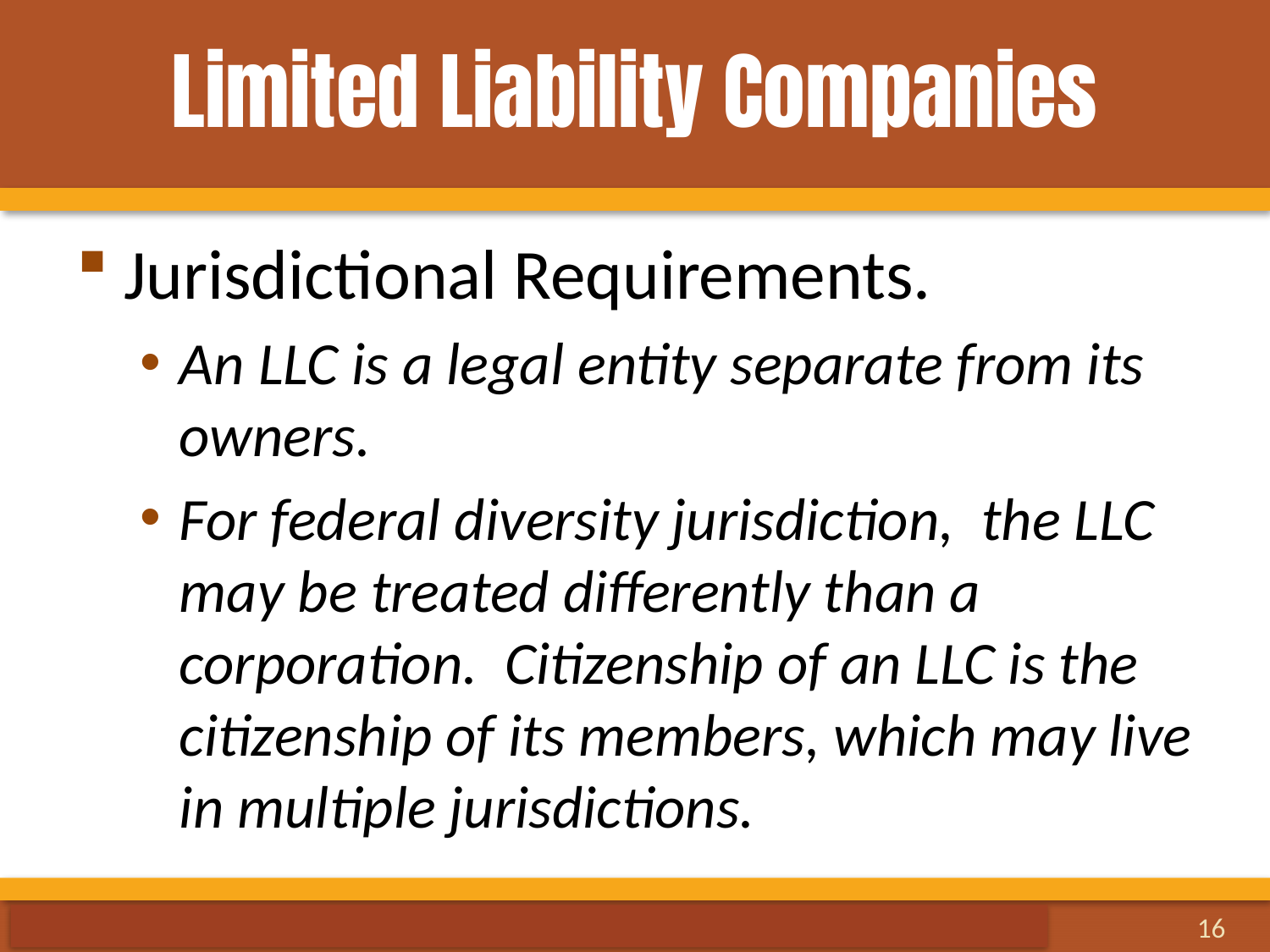

# Limited Liability Companies
Jurisdictional Requirements.
An LLC is a legal entity separate from its owners.
For federal diversity jurisdiction,  the LLC may be treated differently than a corporation.  Citizenship of an LLC is the citizenship of its members, which may live in multiple jurisdictions.
16